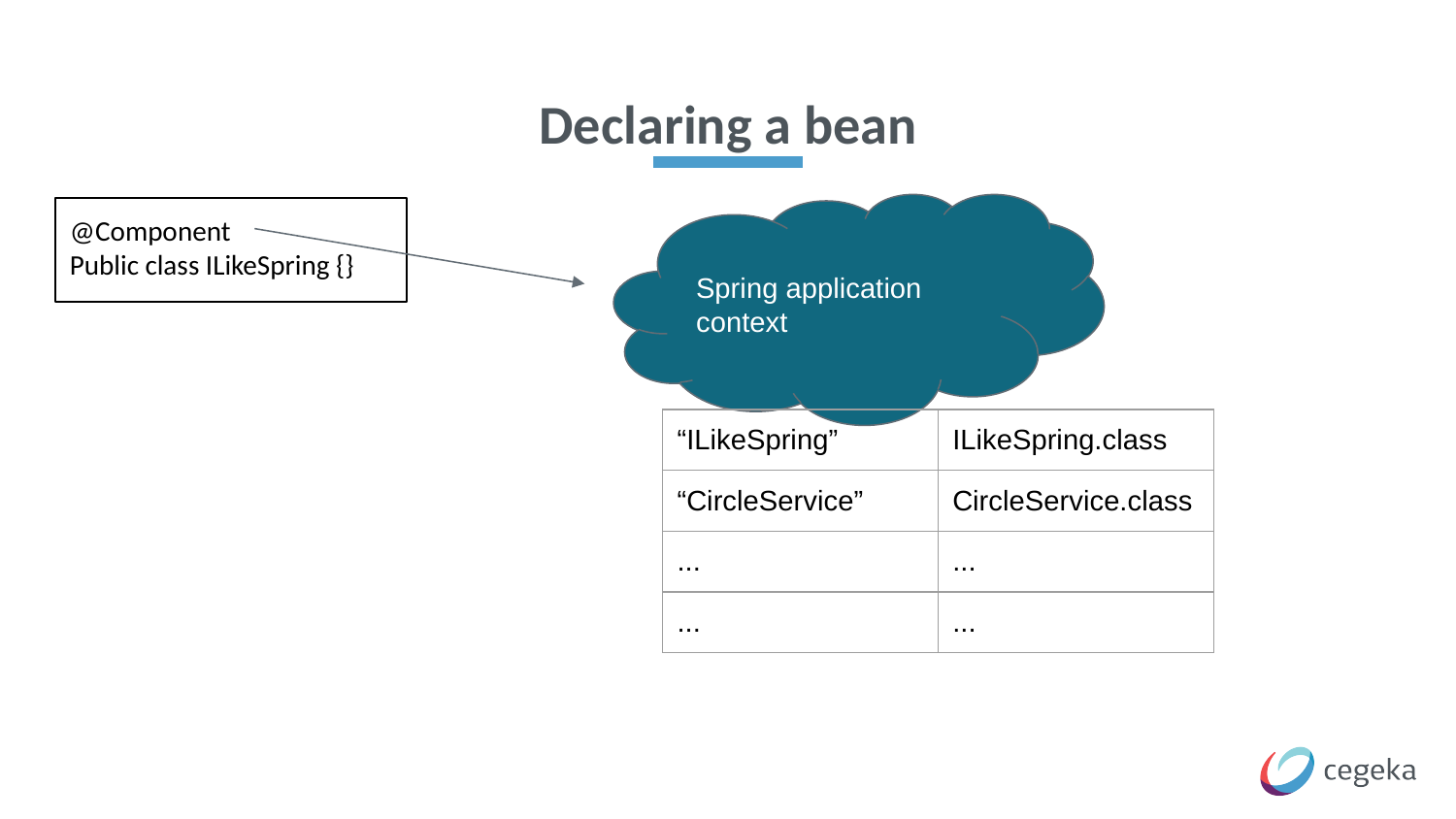

# Declaring a bean
Spring application context
@Component
Public class ILikeSpring {}
| “ILikeSpring” | ILikeSpring.class |
| --- | --- |
| “CircleService” | CircleService.class |
| ... | ... |
| ... | ... |